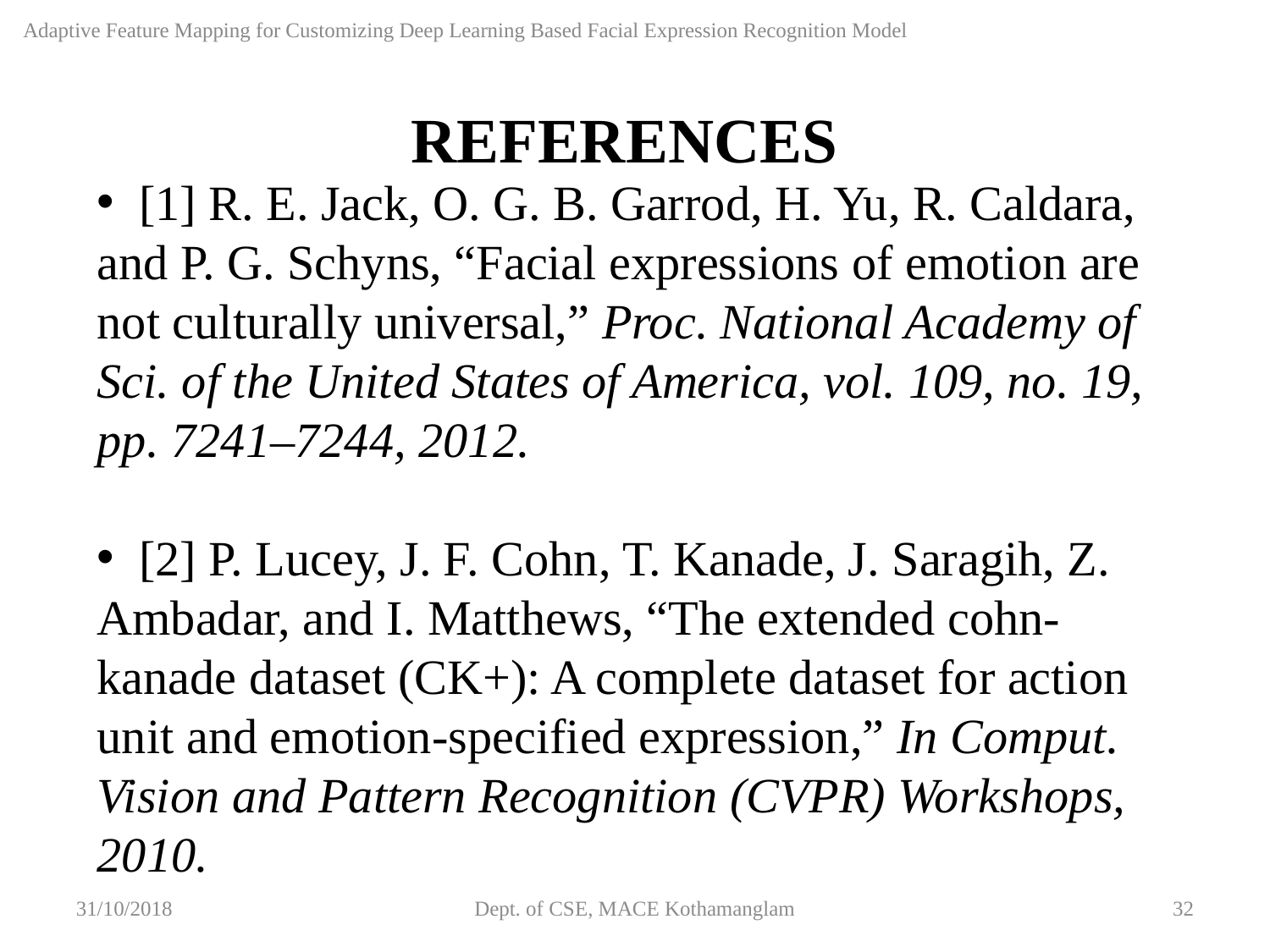

Adaptive Feature Mapping for Customizing Deep Learning Based Facial Expression Recognition Model
REFERENCES

  [1] R. E. Jack, O. G. B. Garrod, H. Yu, R. Caldara, and P. G. Schyns, “Facial expressions of emotion are not culturally universal,” Proc. National Academy of Sci. of the United States of America, vol. 109, no. 19, pp. 7241–7244, 2012.

  [2] P. Lucey, J. F. Cohn, T. Kanade, J. Saragih, Z. Ambadar, and I. Matthews, “The extended cohn-kanade dataset (CK+): A complete dataset for action unit and emotion-specified expression,” In Comput. Vision and Pattern Recognition (CVPR) Workshops, 2010.

31/10/2018
Dept. of CSE, MACE Kothamanglam
32